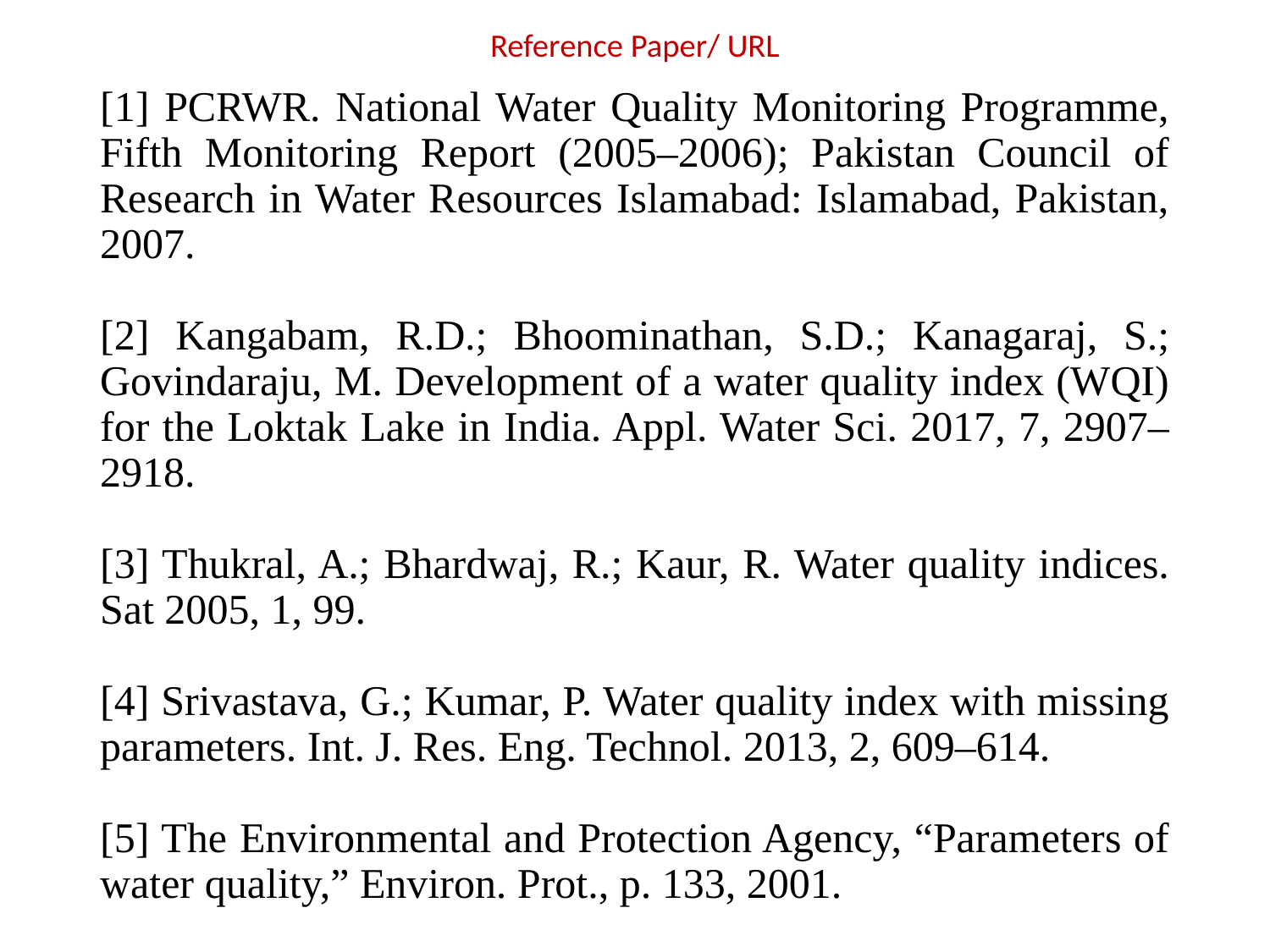

# Reference Paper/ URL
[1] PCRWR. National Water Quality Monitoring Programme, Fifth Monitoring Report (2005–2006); Pakistan Council of Research in Water Resources Islamabad: Islamabad, Pakistan, 2007.

[2] Kangabam, R.D.; Bhoominathan, S.D.; Kanagaraj, S.; Govindaraju, M. Development of a water quality index (WQI) for the Loktak Lake in India. Appl. Water Sci. 2017, 7, 2907–2918.

[3] Thukral, A.; Bhardwaj, R.; Kaur, R. Water quality indices. Sat 2005, 1, 99.

[4] Srivastava, G.; Kumar, P. Water quality index with missing parameters. Int. J. Res. Eng. Technol. 2013, 2, 609–614.

[5] The Environmental and Protection Agency, “Parameters of water quality,” Environ. Prot., p. 133, 2001.